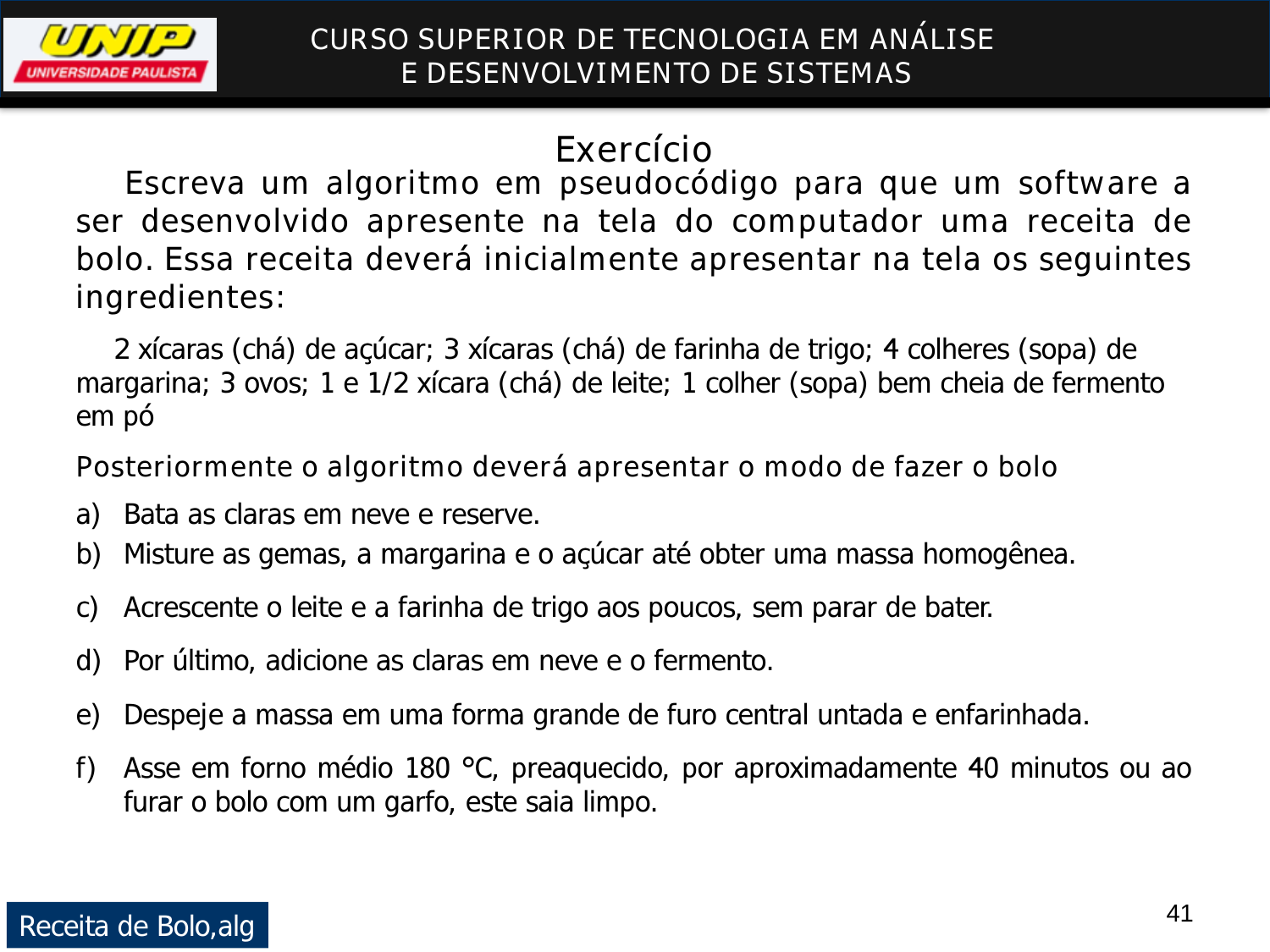

# Exercício
Escreva um algoritmo em pseudocódigo para que um software a ser desenvolvido apresente na tela do computador uma receita de bolo. Essa receita deverá inicialmente apresentar na tela os seguintes ingredientes:
2 xícaras (chá) de açúcar; 3 xícaras (chá) de farinha de trigo; 4 colheres (sopa) de margarina; 3 ovos; 1 e 1/2 xícara (chá) de leite; 1 colher (sopa) bem cheia de fermento em pó
Posteriormente o algoritmo deverá apresentar o modo de fazer o bolo
Bata as claras em neve e reserve.
Misture as gemas, a margarina e o açúcar até obter uma massa homogênea.
Acrescente o leite e a farinha de trigo aos poucos, sem parar de bater.
Por último, adicione as claras em neve e o fermento.
Despeje a massa em uma forma grande de furo central untada e enfarinhada.
Asse em forno médio 180 °C, preaquecido, por aproximadamente 40 minutos ou ao furar o bolo com um garfo, este saia limpo.

41
Receita de Bolo,alg